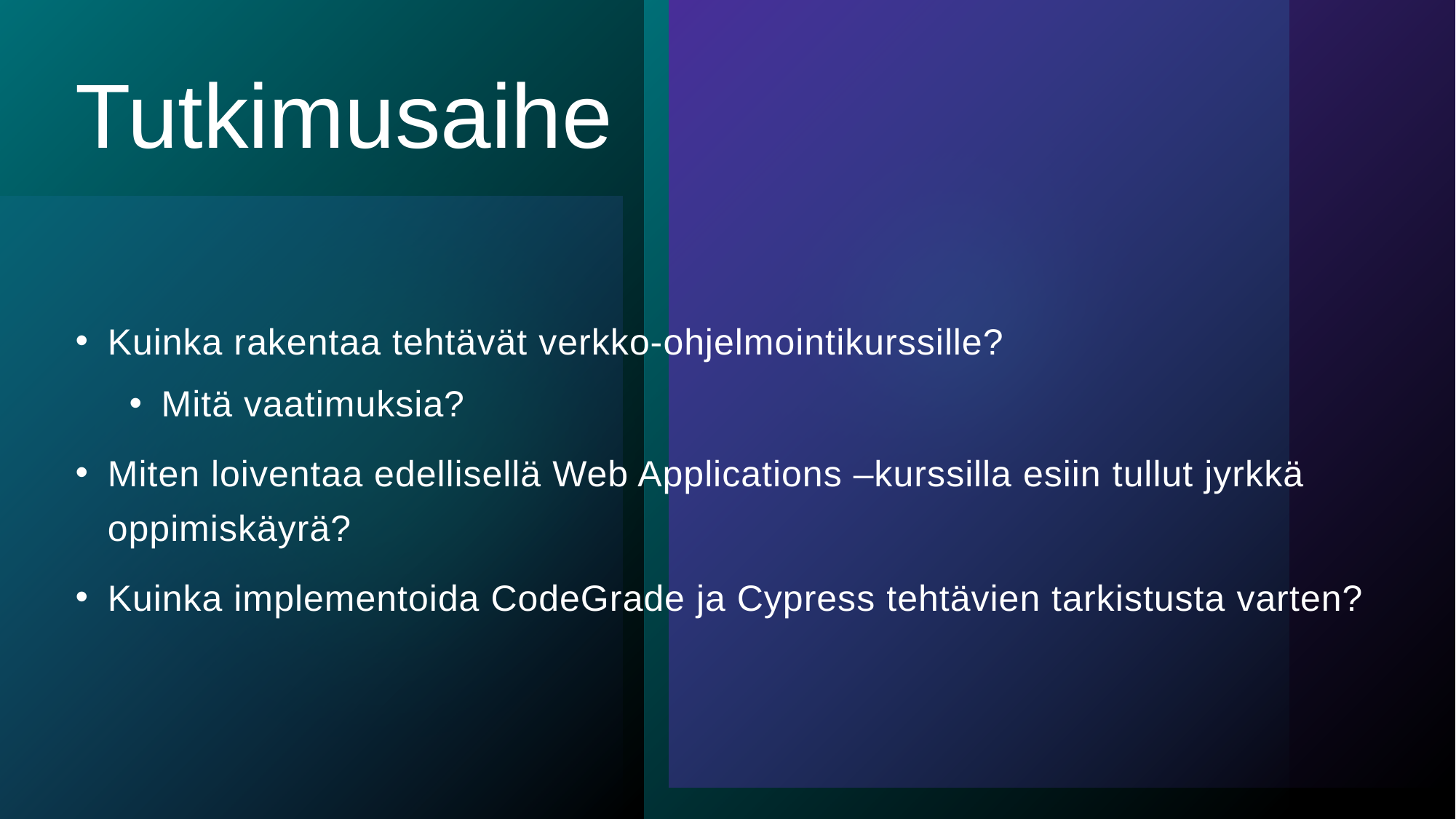

# Tutkimusaihe
Kuinka rakentaa tehtävät verkko-ohjelmointikurssille?
Mitä vaatimuksia?
Miten loiventaa edellisellä Web Applications –kurssilla esiin tullut jyrkkä oppimiskäyrä?
Kuinka implementoida CodeGrade ja Cypress tehtävien tarkistusta varten?